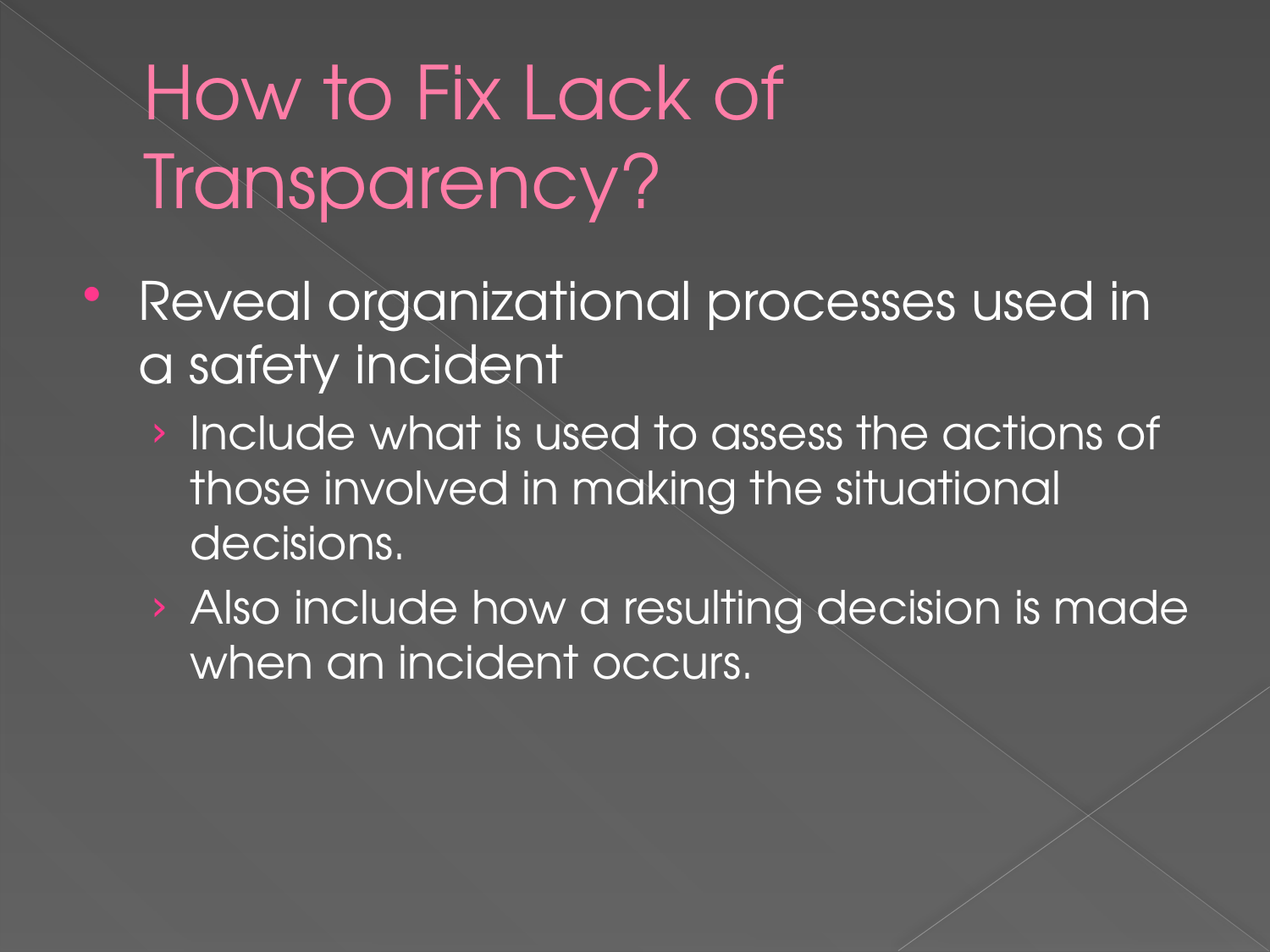

# How to Fix Lack of Transparency?
Reveal organizational processes used in a safety incident
Include what is used to assess the actions of those involved in making the situational decisions.
Also include how a resulting decision is made when an incident occurs.